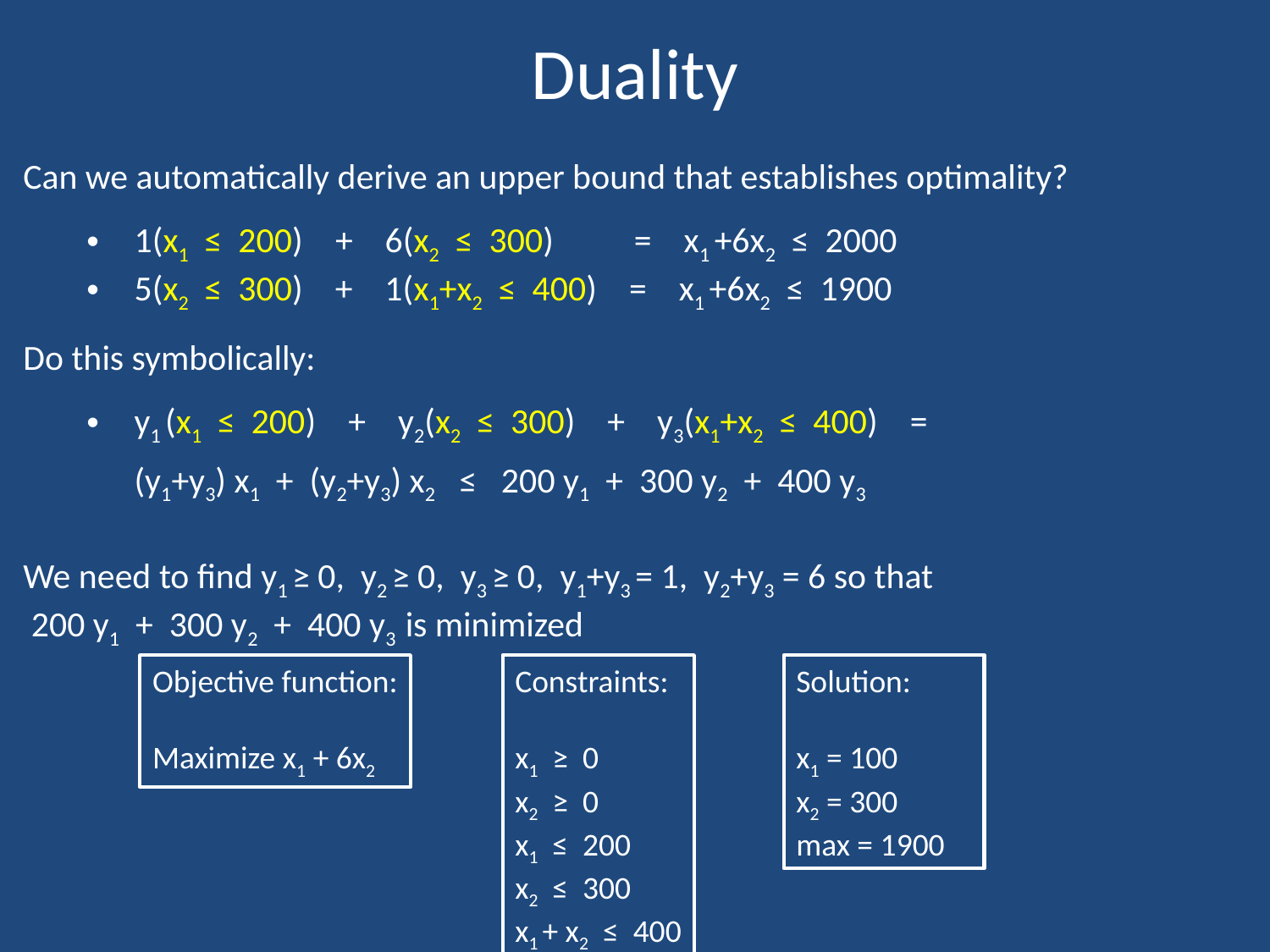

# Duality
Can we automatically derive an upper bound that establishes optimality?
1(x1  ≤  200)    +    6(x2  ≤  300)          =    x1 +6x2  ≤  2000
5(x2  ≤  300)    +    1(x1+x2  ≤  400)    =    x1 +6x2  ≤  1900

Do this symbolically:

y1 (x1  ≤  200)    +    y2(x2  ≤  300)    +    y3(x1+x2  ≤  400)    =
(y1+y3) x1  +  (y2+y3) x2   ≤   200 y1  +  300 y2  +  400 y3

We need to find y1 ≥ 0,  y2 ≥ 0,  y3 ≥ 0,  y1+y3 = 1,  y2+y3 = 6 so that
 200 y1  +  300 y2  +  400 y3  is minimized

Objective function:

Maximize x1 + 6x2
Constraints:

x1  ≥  0
x2  ≥  0
x1  ≤  200
x2  ≤  300
x1 + x2  ≤  400
Solution:

x1 = 100
x2 = 300
max = 1900